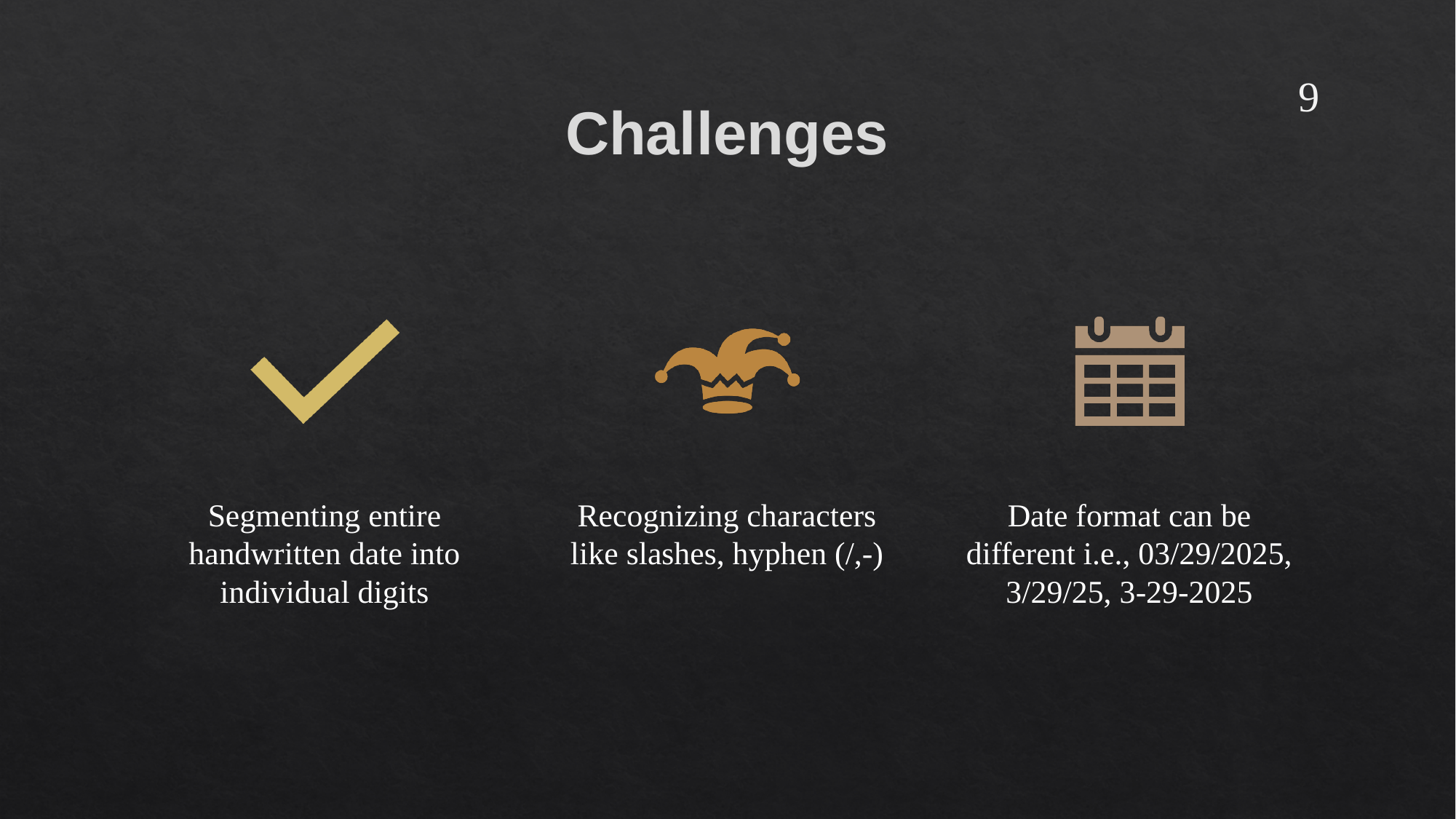

Challenges
9
Segmenting entire handwritten date into individual digits
Recognizing characters like slashes, hyphen (/,-)
Date format can be different i.e., 03/29/2025, 3/29/25, 3-29-2025